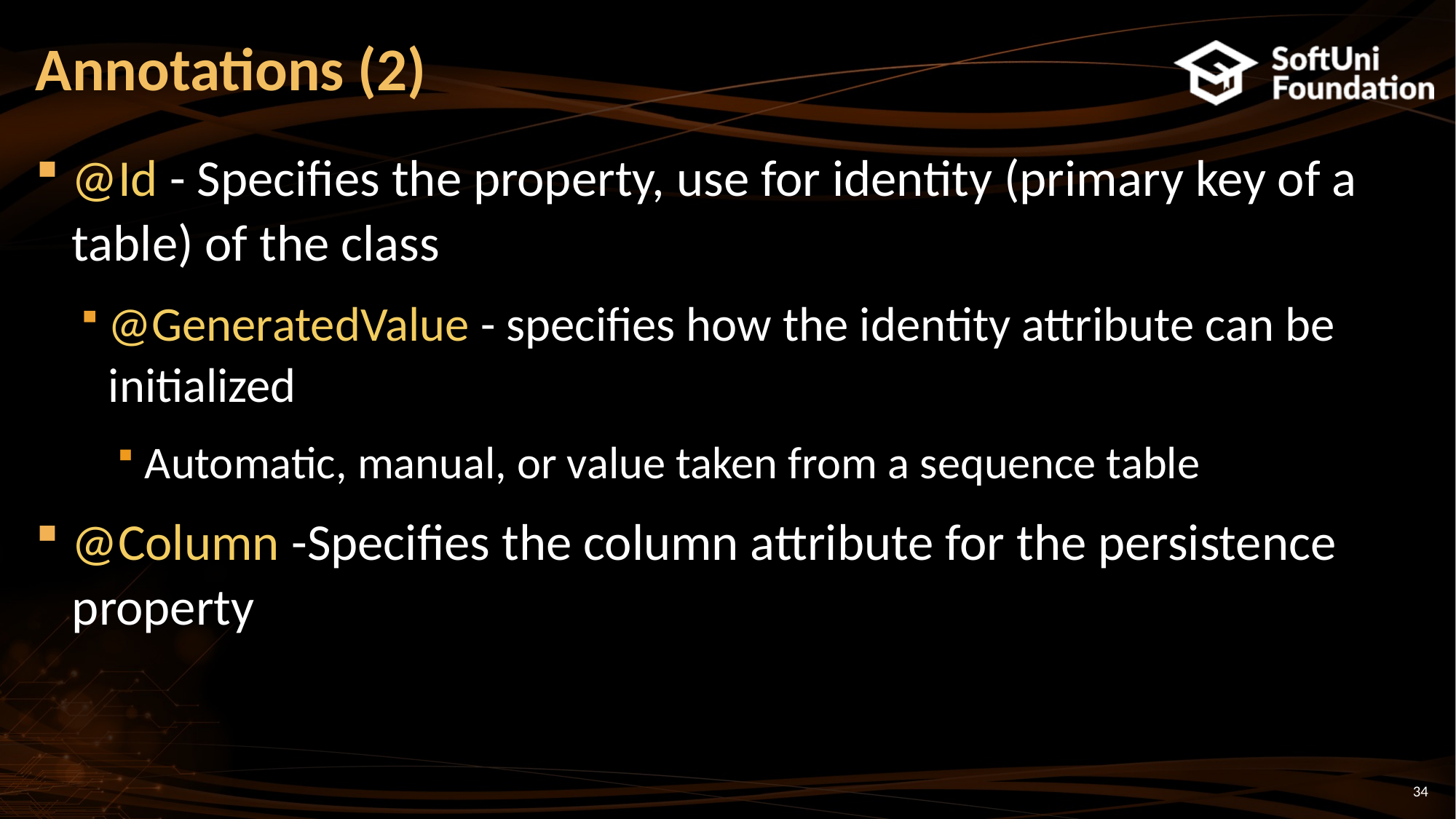

# Annotations (2)
@Id - Specifies the property, use for identity (primary key of a table) of the class
@GeneratedValue - specifies how the identity attribute can be initialized
Automatic, manual, or value taken from a sequence table
@Column -Specifies the column attribute for the persistence property
34